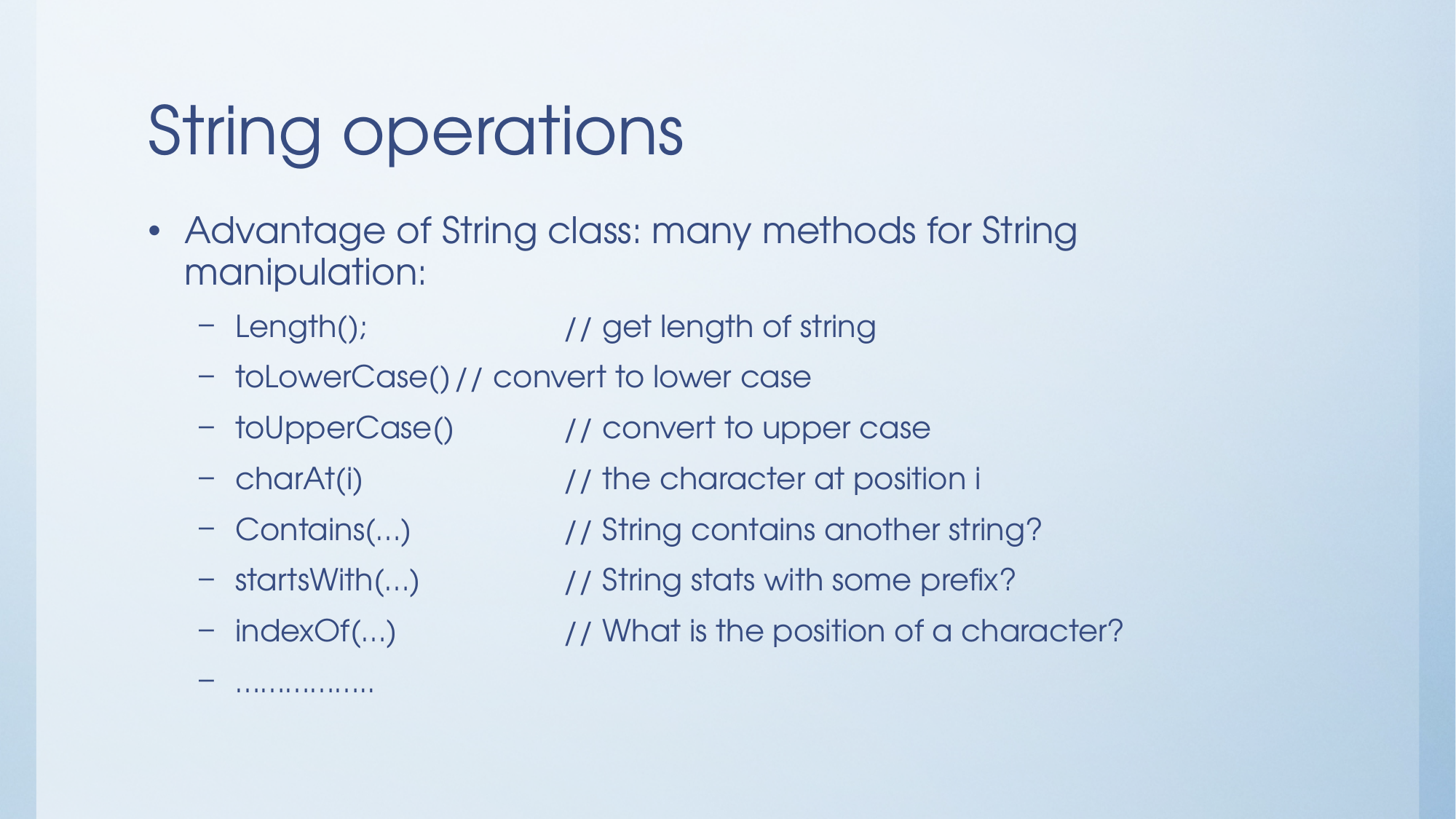

# String operations
Advantage of String class: many methods for String manipulation:
Length();		// get length of string
toLowerCase()	// convert to lower case
toUpperCase()	// convert to upper case
charAt(i)		// the character at position i
Contains(…)		// String contains another string?
startsWith(…)		// String stats with some prefix?
indexOf(…)		// What is the position of a character?
……………..